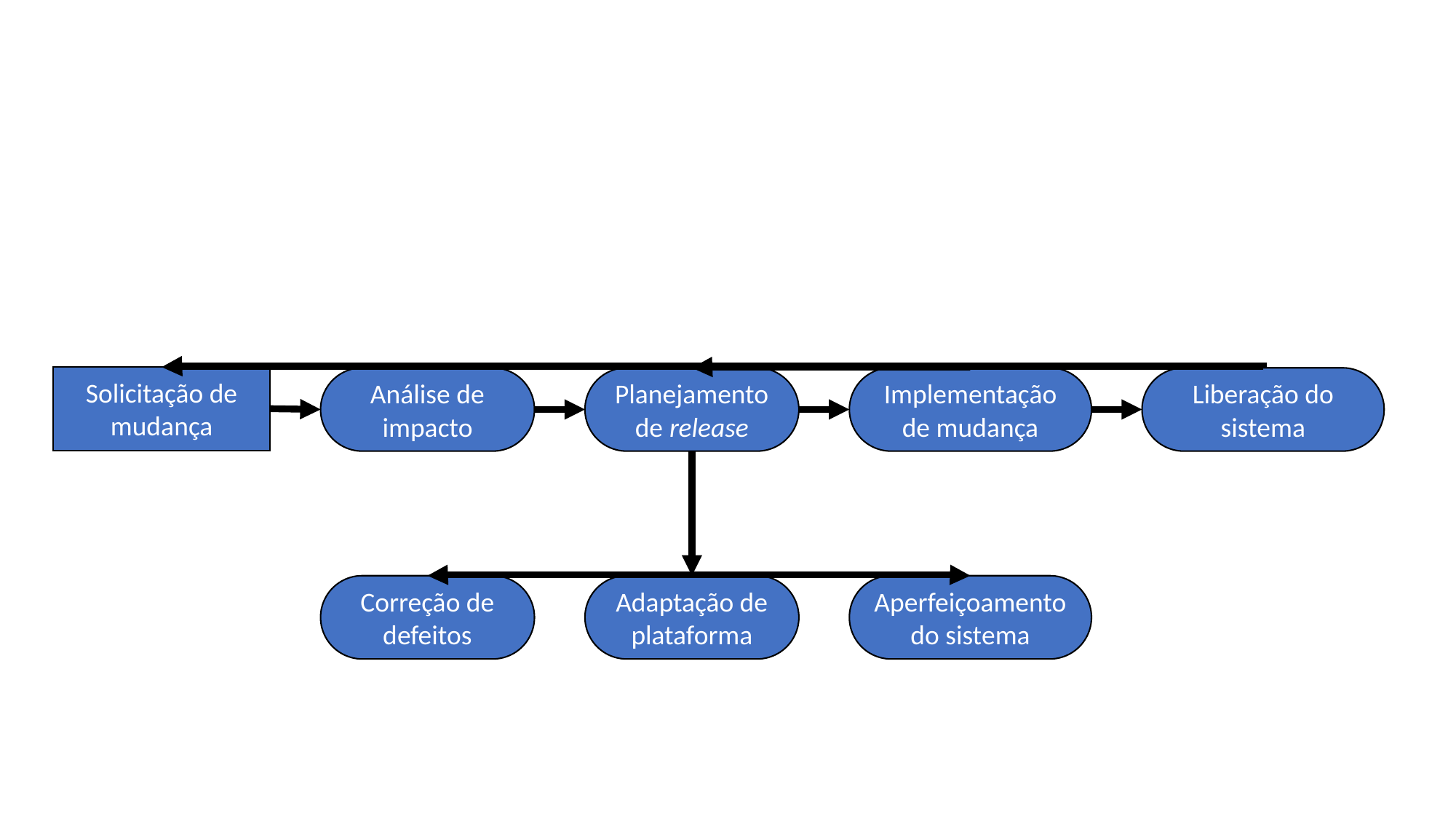

Solicitação de mudança
Liberação do sistema
Planejamento de release
Implementação de mudança
Análise de impacto
Correção de defeitos
Aperfeiçoamento do sistema
Adaptação de plataforma